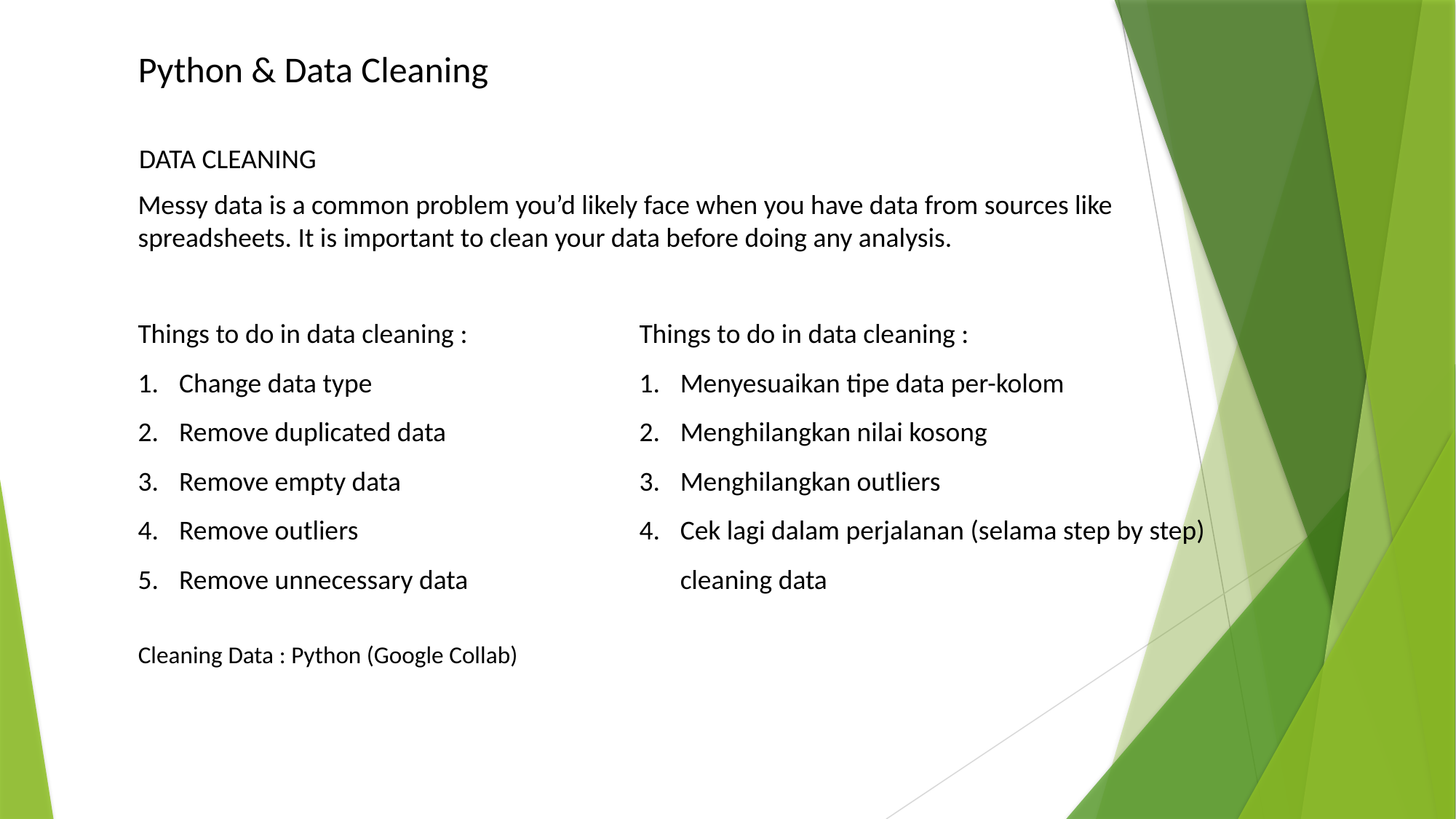

Python & Data Cleaning
DATA CLEANING
Messy data is a common problem you’d likely face when you have data from sources like spreadsheets. It is important to clean your data before doing any analysis.
Things to do in data cleaning :
Change data type
Remove duplicated data
Remove empty data
Remove outliers
Remove unnecessary data
Things to do in data cleaning :
Menyesuaikan tipe data per-kolom
Menghilangkan nilai kosong
Menghilangkan outliers
Cek lagi dalam perjalanan (selama step by step) cleaning data
Cleaning Data : Python (Google Collab)